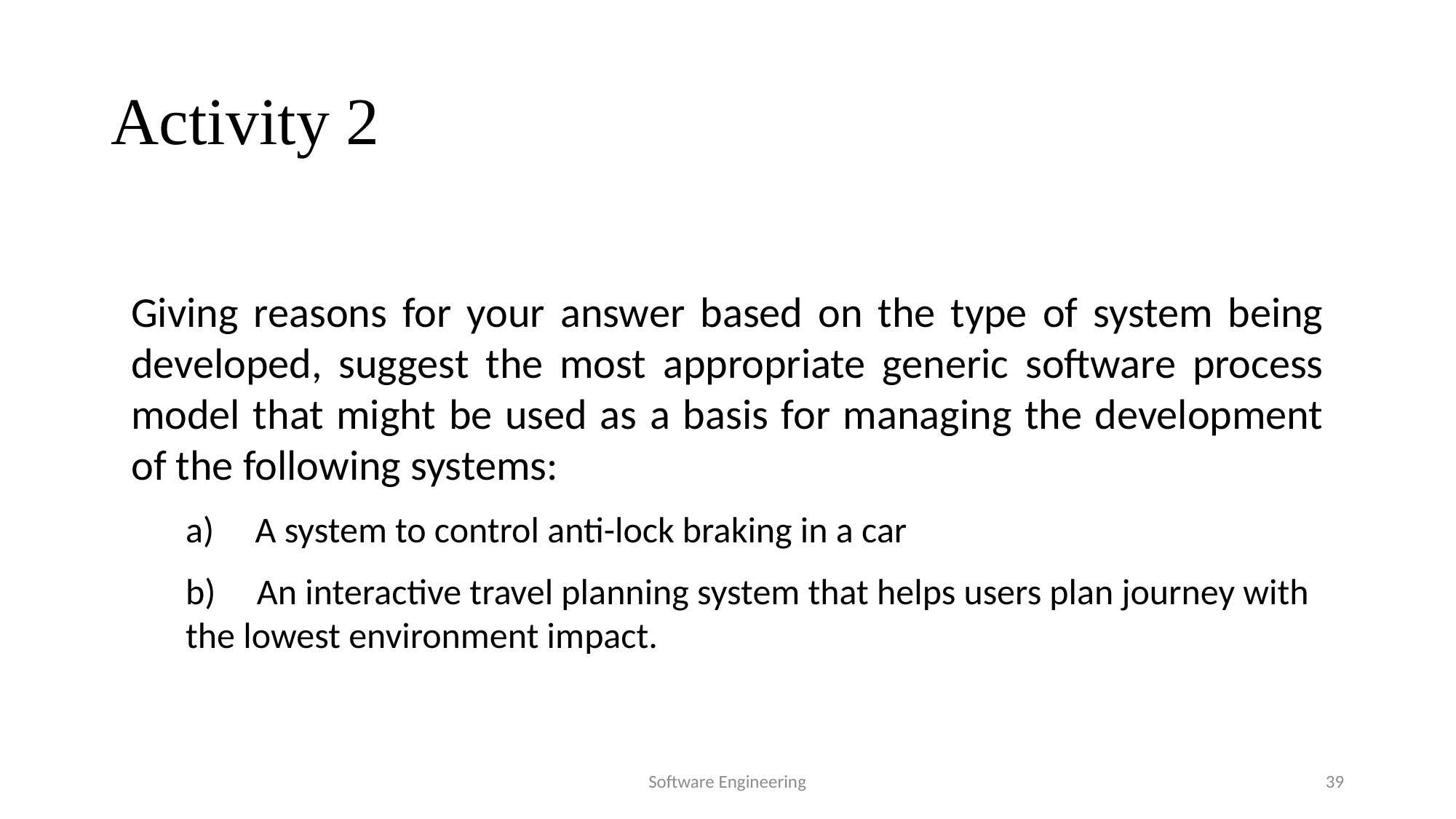

# Activity 2
Giving reasons for your answer based on the type of system being developed, suggest the most appropriate generic software process model that might be used as a basis for managing the development of the following systems:
a)     A system to control anti-lock braking in a car
b)     An interactive travel planning system that helps users plan journey with the lowest environment impact.
Software Engineering
39